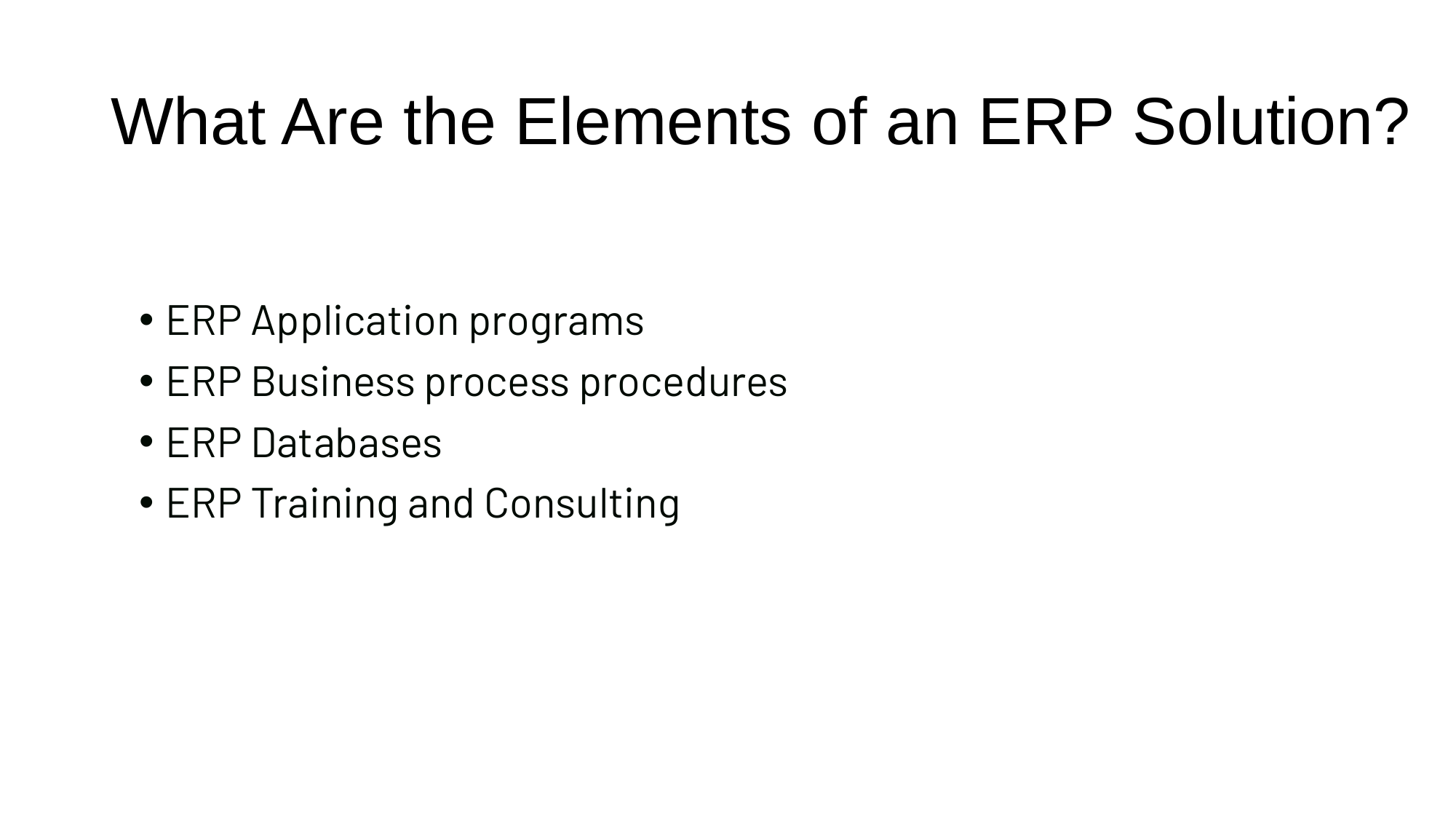

# What Are the Elements of an ERP Solution?
ERP Application programs
ERP Business process procedures
ERP Databases
ERP Training and Consulting